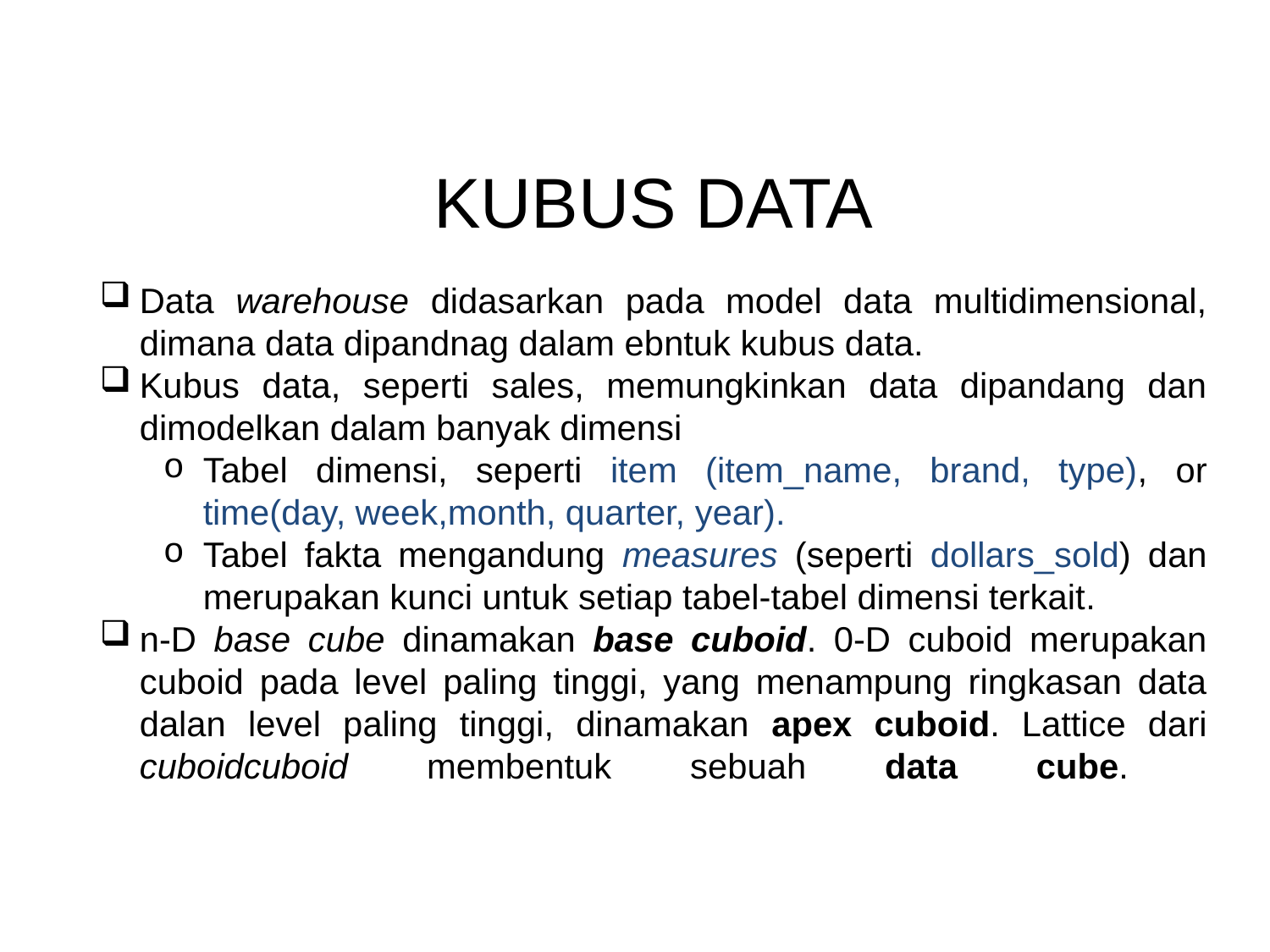

# KUBUS DATA
Data warehouse didasarkan pada model data multidimensional, dimana data dipandnag dalam ebntuk kubus data.
Kubus data, seperti sales, memungkinkan data dipandang dan dimodelkan dalam banyak dimensi
Tabel dimensi, seperti item (item_name, brand, type), or time(day, week,month, quarter, year).
Tabel fakta mengandung measures (seperti dollars_sold) dan merupakan kunci untuk setiap tabel-tabel dimensi terkait.
n-D base cube dinamakan base cuboid. 0-D cuboid merupakan cuboid pada level paling tinggi, yang menampung ringkasan data dalan level paling tinggi, dinamakan apex cuboid. Lattice dari cuboidcuboid membentuk sebuah data cube.